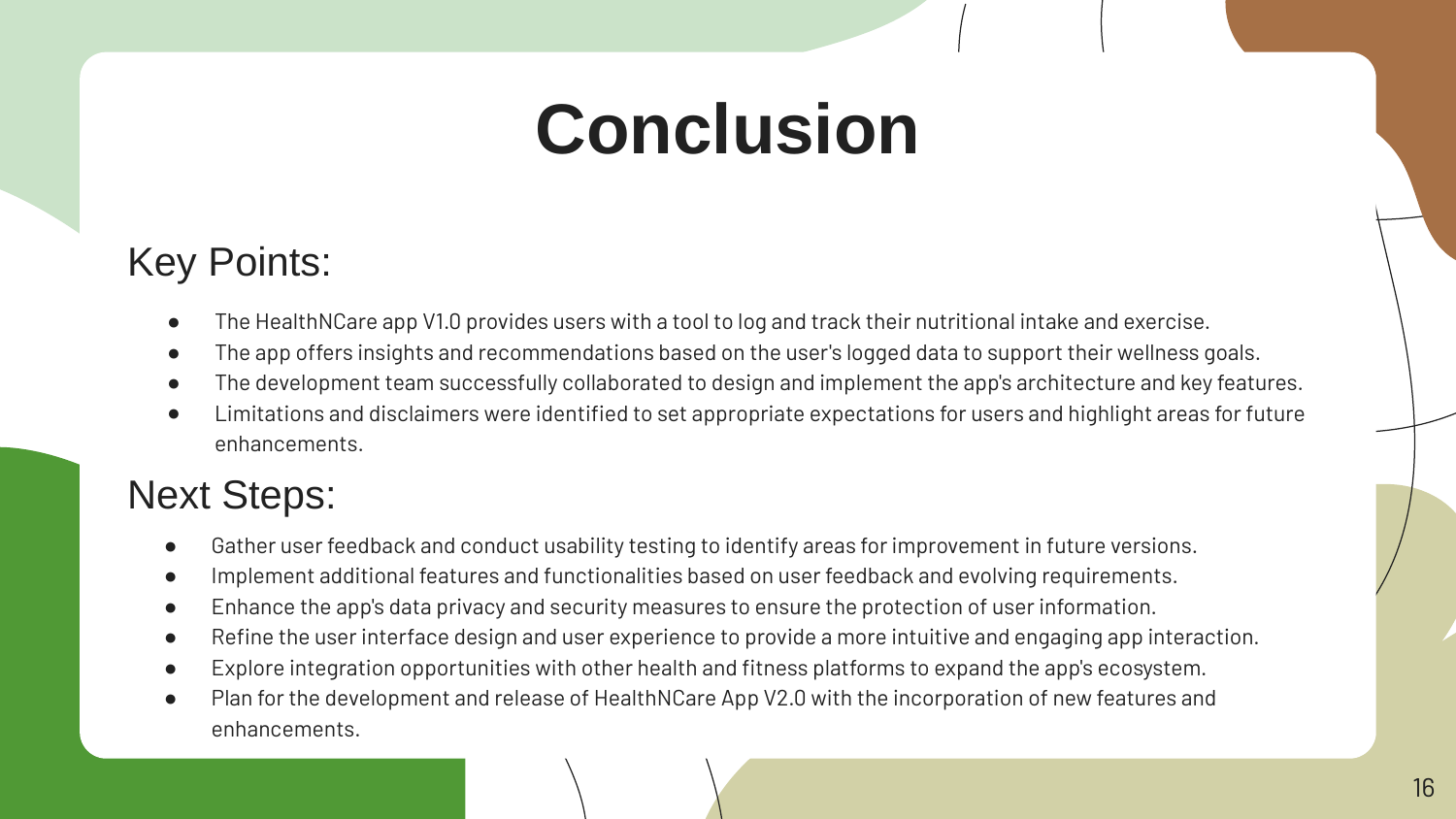

Conclusion
# Key Points:
The HealthNCare app V1.0 provides users with a tool to log and track their nutritional intake and exercise.
The app offers insights and recommendations based on the user's logged data to support their wellness goals.
The development team successfully collaborated to design and implement the app's architecture and key features.
Limitations and disclaimers were identified to set appropriate expectations for users and highlight areas for future enhancements.

Next Steps:
Gather user feedback and conduct usability testing to identify areas for improvement in future versions.
Implement additional features and functionalities based on user feedback and evolving requirements.
Enhance the app's data privacy and security measures to ensure the protection of user information.
Refine the user interface design and user experience to provide a more intuitive and engaging app interaction.
Explore integration opportunities with other health and fitness platforms to expand the app's ecosystem.
Plan for the development and release of HealthNCare App V2.0 with the incorporation of new features and enhancements.
16